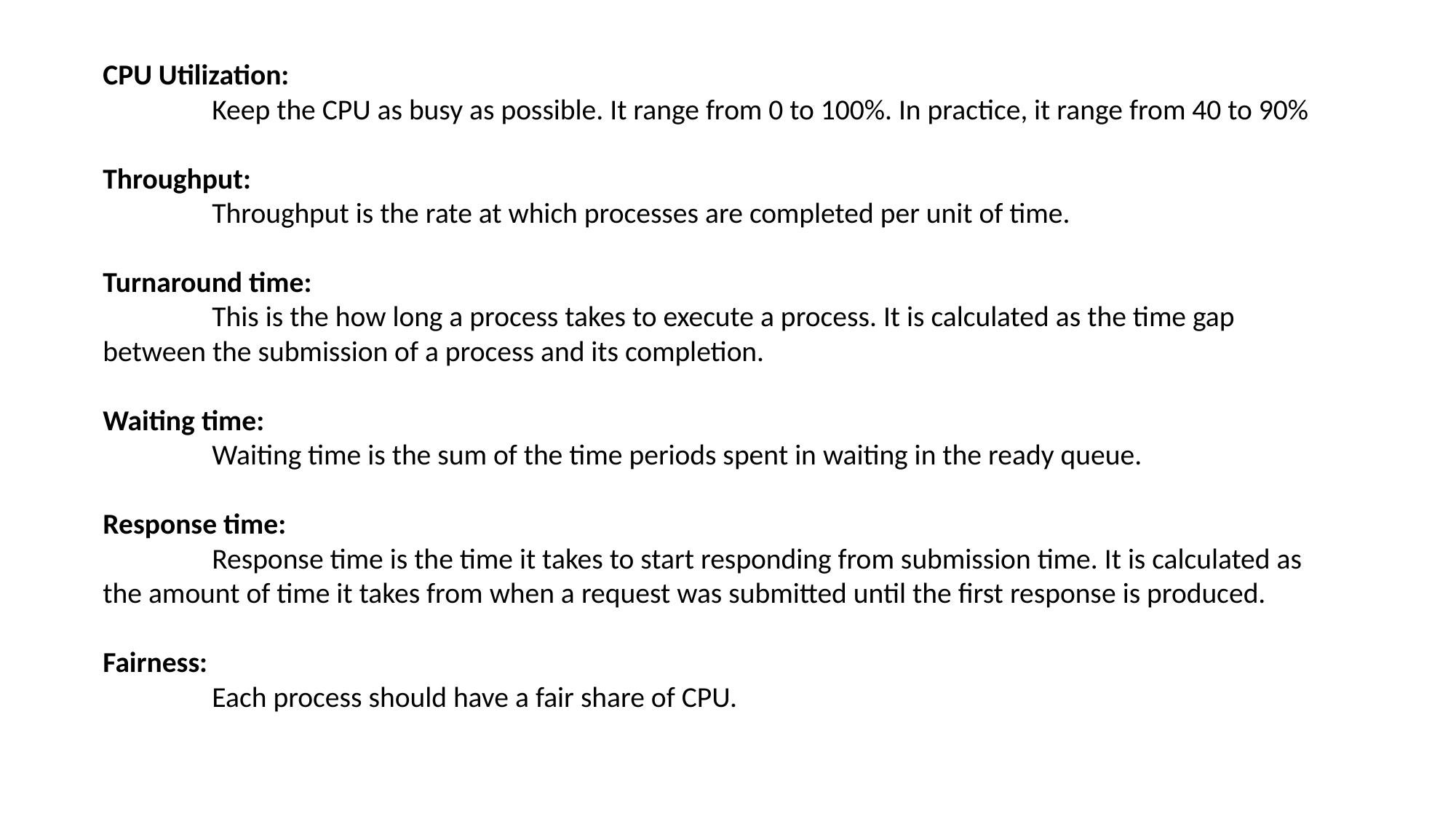

CPU Utilization:
	Keep the CPU as busy as possible. It range from 0 to 100%. In practice, it range from 40 to 90%

Throughput:
	Throughput is the rate at which processes are completed per unit of time.

Turnaround time:
	This is the how long a process takes to execute a process. It is calculated as the time gap between the submission of a process and its completion.

Waiting time:
	Waiting time is the sum of the time periods spent in waiting in the ready queue.

Response time:
	Response time is the time it takes to start responding from submission time. It is calculated as the amount of time it takes from when a request was submitted until the first response is produced.

Fairness:
	Each process should have a fair share of CPU.